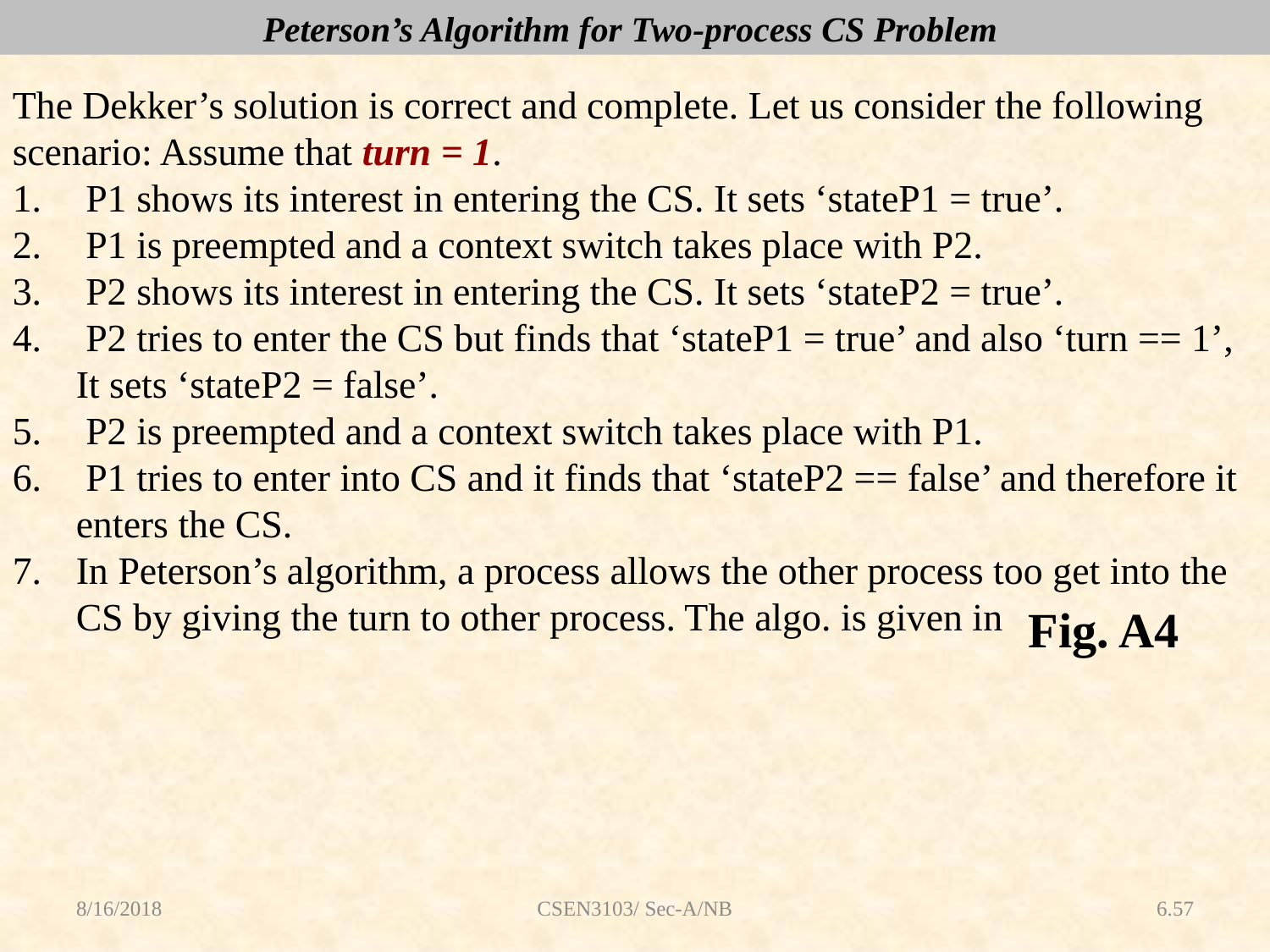

Peterson’s Algorithm for Two-process CS Problem
The Dekker’s solution is correct and complete. Let us consider the following scenario: Assume that turn = 1.
 P1 shows its interest in entering the CS. It sets ‘stateP1 = true’.
 P1 is preempted and a context switch takes place with P2.
 P2 shows its interest in entering the CS. It sets ‘stateP2 = true’.
 P2 tries to enter the CS but finds that ‘stateP1 = true’ and also ‘turn == 1’, It sets ‘stateP2 = false’.
 P2 is preempted and a context switch takes place with P1.
 P1 tries to enter into CS and it finds that ‘stateP2 == false’ and therefore it enters the CS.
In Peterson’s algorithm, a process allows the other process too get into the CS by giving the turn to other process. The algo. is given in
Fig. A4
8/16/2018
CSEN3103/ Sec-A/NB
6.57